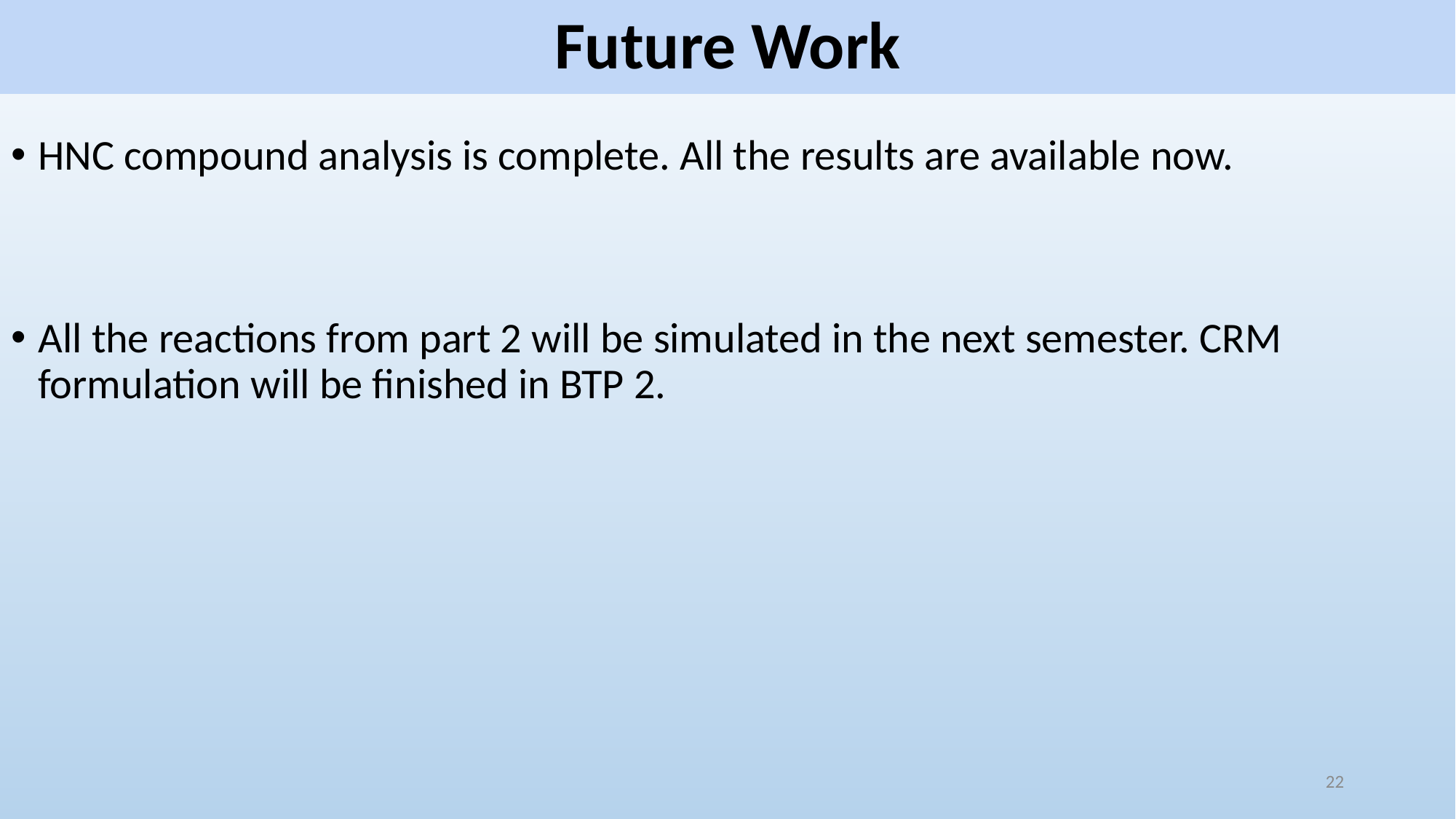

Future Work
HNC compound analysis is complete. All the results are available now.

All the reactions from part 2 will be simulated in the next semester. CRM formulation will be finished in BTP 2.
22